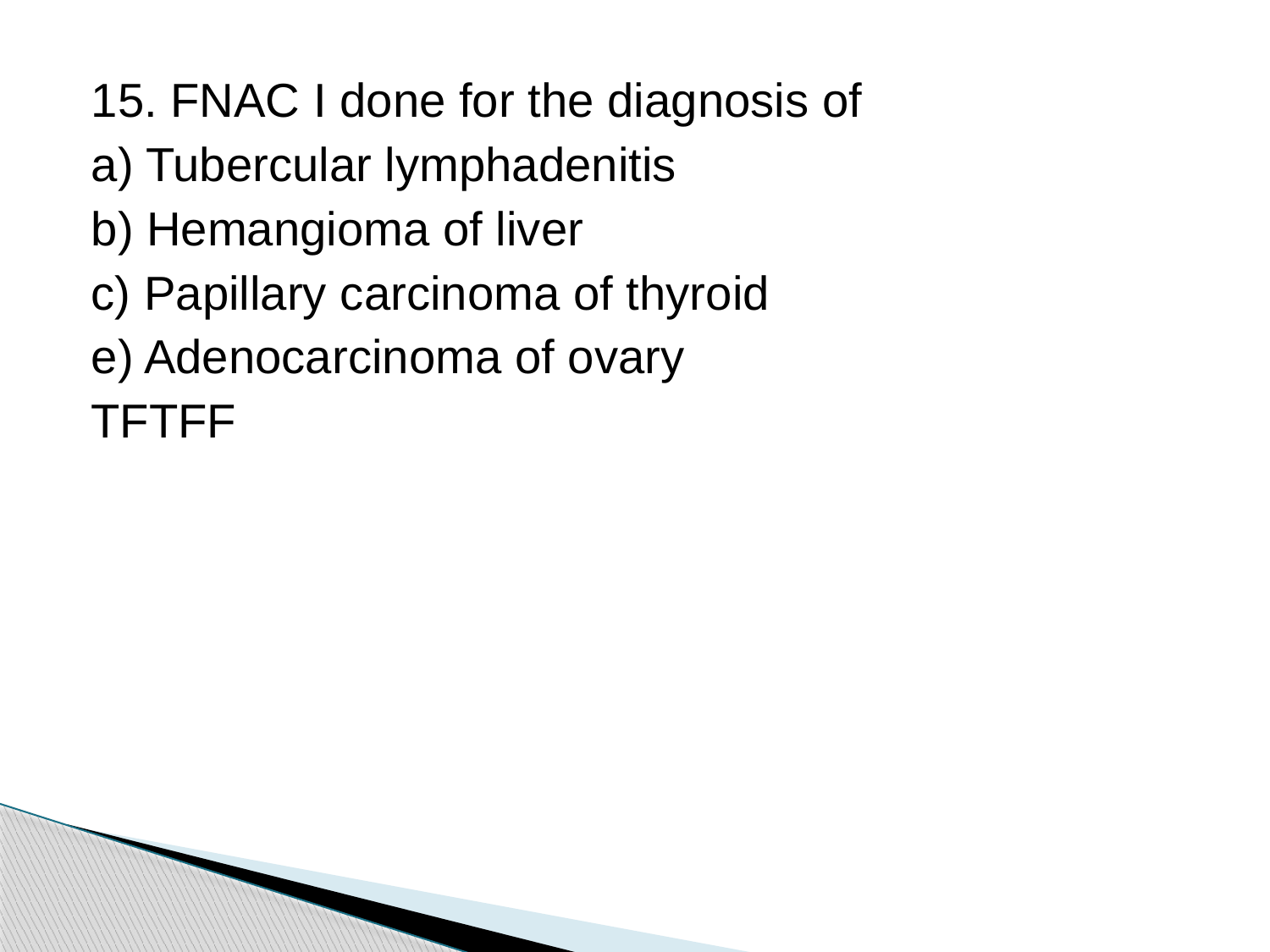

15. FNAC I done for the diagnosis of
a) Tubercular lymphadenitis
b) Hemangioma of liver
c) Papillary carcinoma of thyroid
e) Adenocarcinoma of ovary
TFTFF